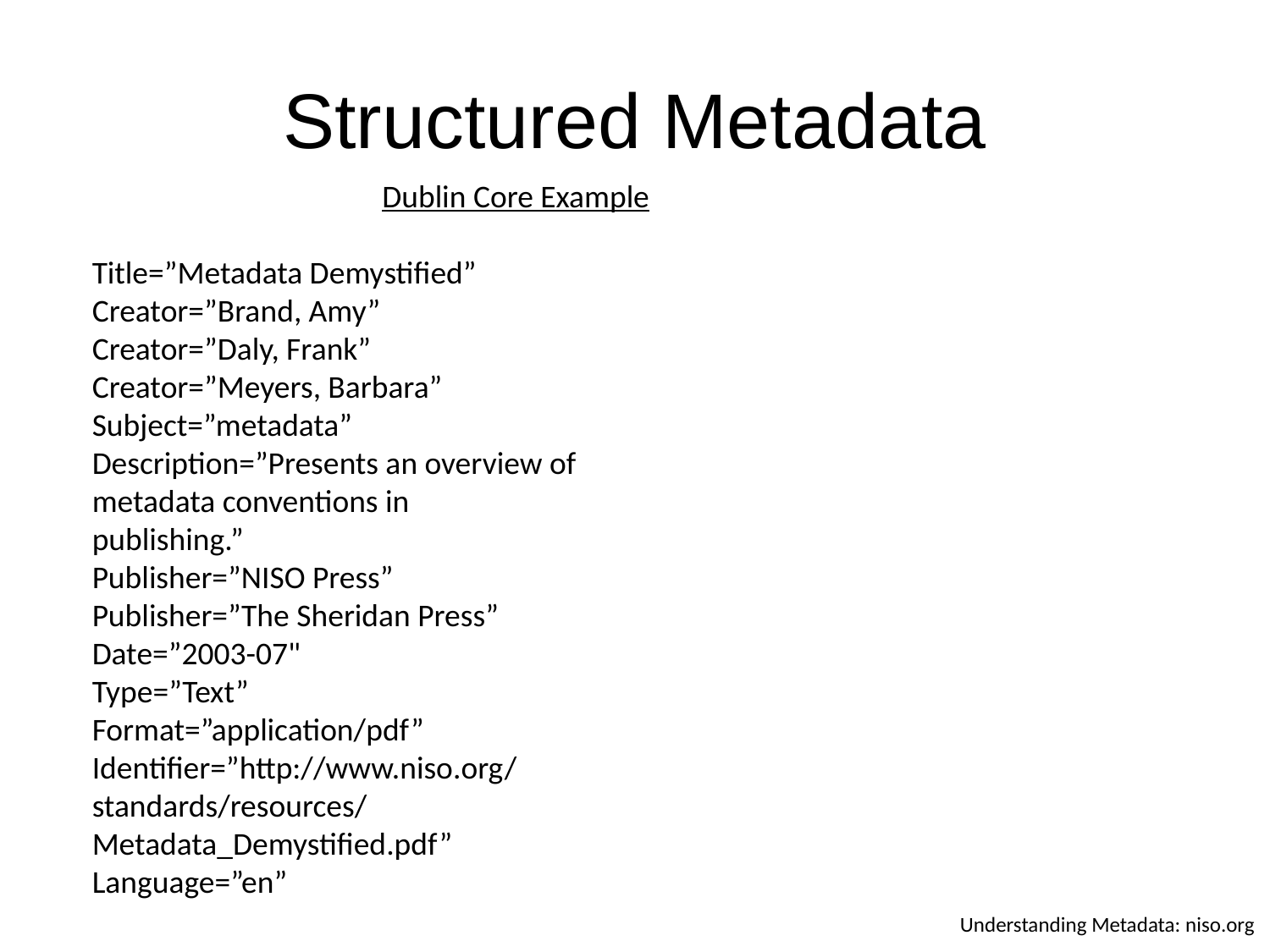

# Structured Metadata
Dublin Core Example

Title=”Metadata Demystified”
Creator=”Brand, Amy”
Creator=”Daly, Frank”
Creator=”Meyers, Barbara”
Subject=”metadata”
Description=”Presents an overview of
metadata conventions in
publishing.”
Publisher=”NISO Press”
Publisher=”The Sheridan Press”
Date=”2003-07"
Type=”Text”
Format=”application/pdf”
Identifier=”http://www.niso.org/
standards/resources/
Metadata_Demystified.pdf”
Language=”en”
Understanding Metadata: niso.org